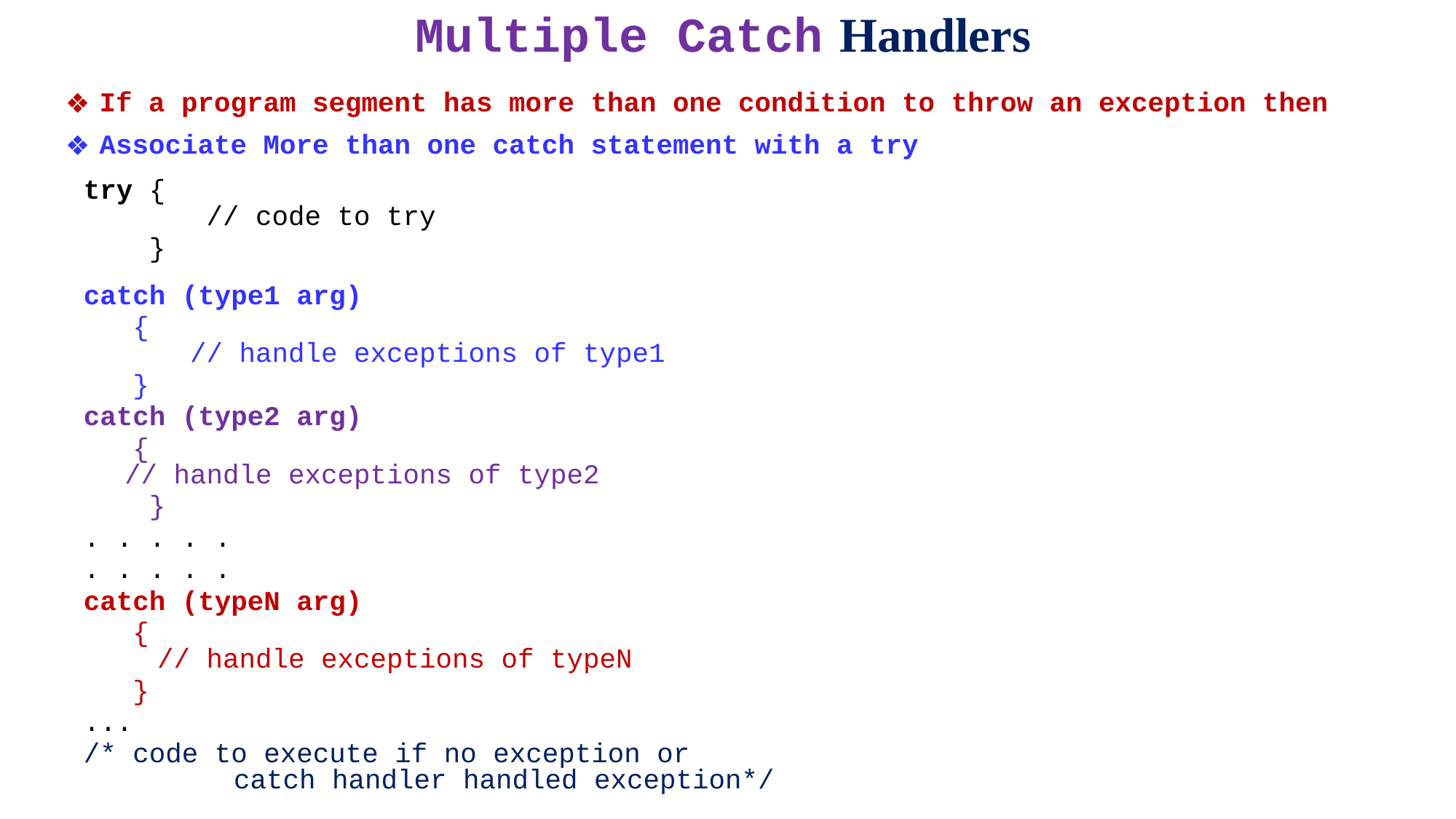

# Multiple Catch Handlers
If a program segment has more than one condition to throw an exception then
Associate More than one catch statement with a try
try {
     // code to try
    }

catch (type1 arg)
   {
    // handle exceptions of type1
   }
catch (type2 arg)
   {
// handle exceptions of type2
    }
. . . . .
. . . . .
catch (typeN arg)
   {
  // handle exceptions of typeN
   }
...
/* code to execute if no exception or
	catch handler handled exception*/